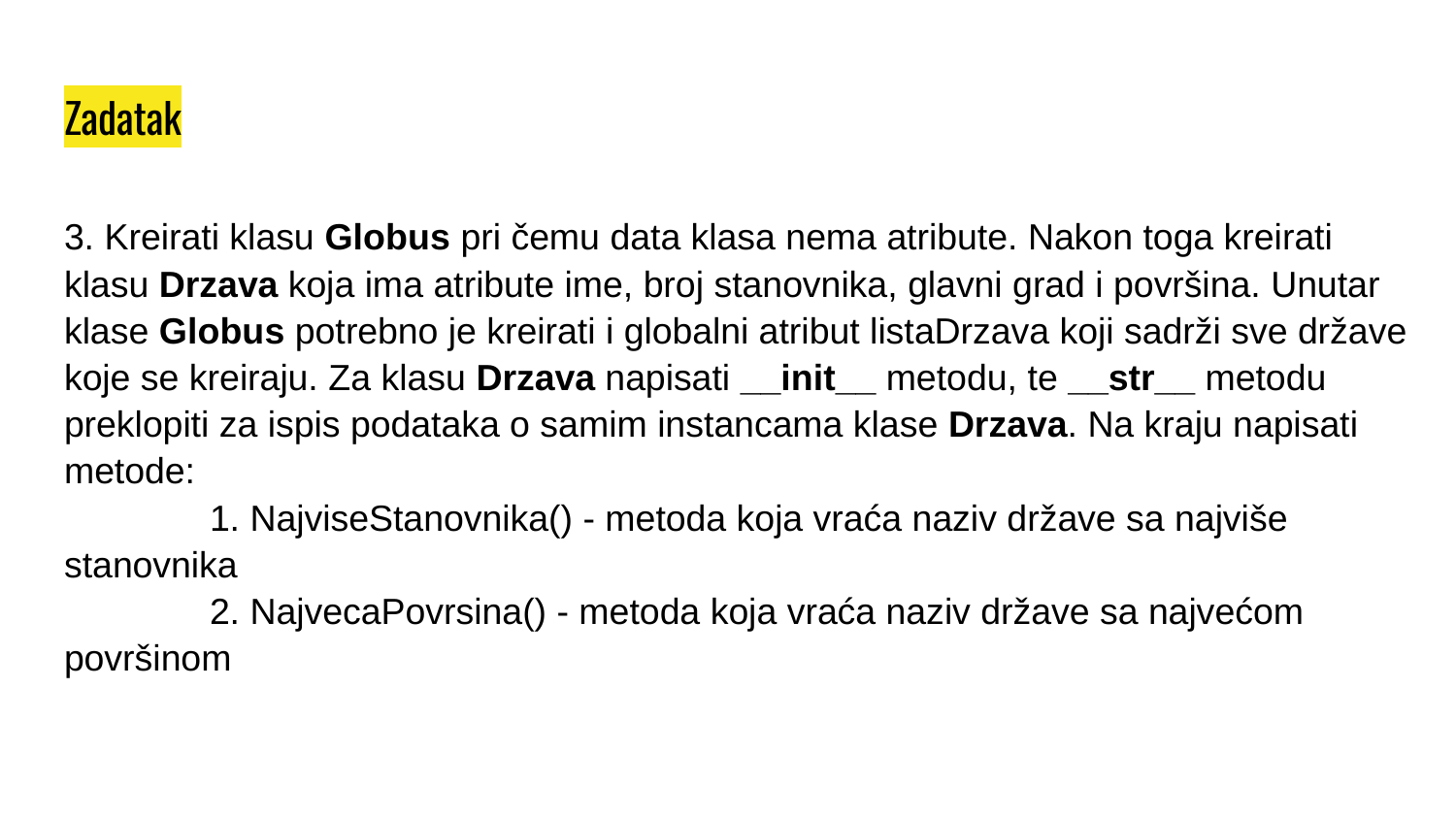

# Zadatak
3. Kreirati klasu Globus pri čemu data klasa nema atribute. Nakon toga kreirati klasu Drzava koja ima atribute ime, broj stanovnika, glavni grad i površina. Unutar klase Globus potrebno je kreirati i globalni atribut listaDrzava koji sadrži sve države koje se kreiraju. Za klasu Drzava napisati __init__ metodu, te __str__ metodu preklopiti za ispis podataka o samim instancama klase Drzava. Na kraju napisati metode:
	1. NajviseStanovnika() - metoda koja vraća naziv države sa najviše stanovnika
	2. NajvecaPovrsina() - metoda koja vraća naziv države sa najvećom površinom